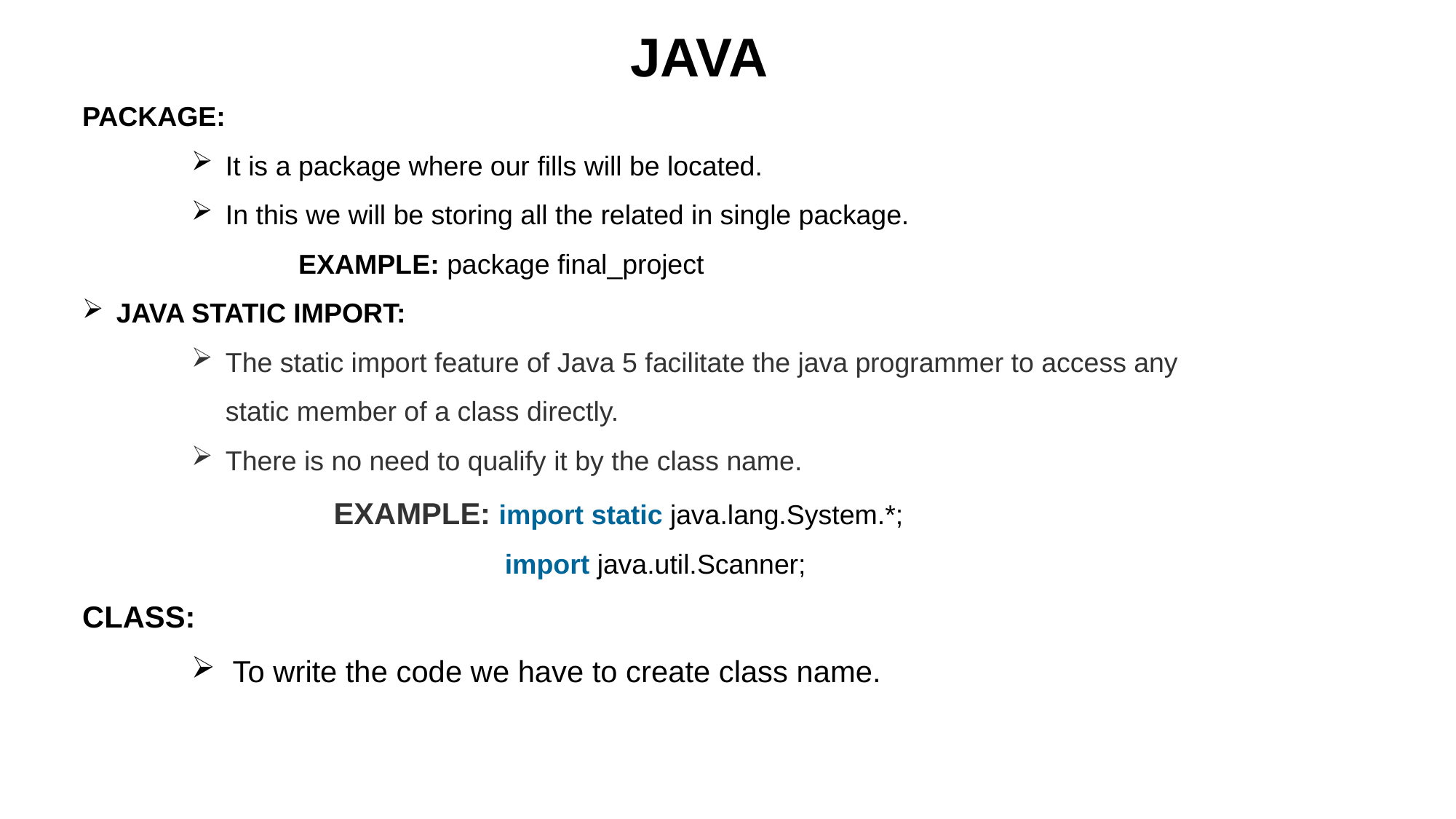

JAVA
PACKAGE:
It is a package where our fills will be located.
In this we will be storing all the related in single package.
              EXAMPLE: package final_project
JAVA STATIC IMPORT:
The static import feature of Java 5 facilitate the java programmer to access any static member of a class directly.
There is no need to qualify it by the class name.
                 EXAMPLE: import static java.lang.System.*;
                                         import java.util.Scanner;
CLASS:
To write the code we have to create class name.